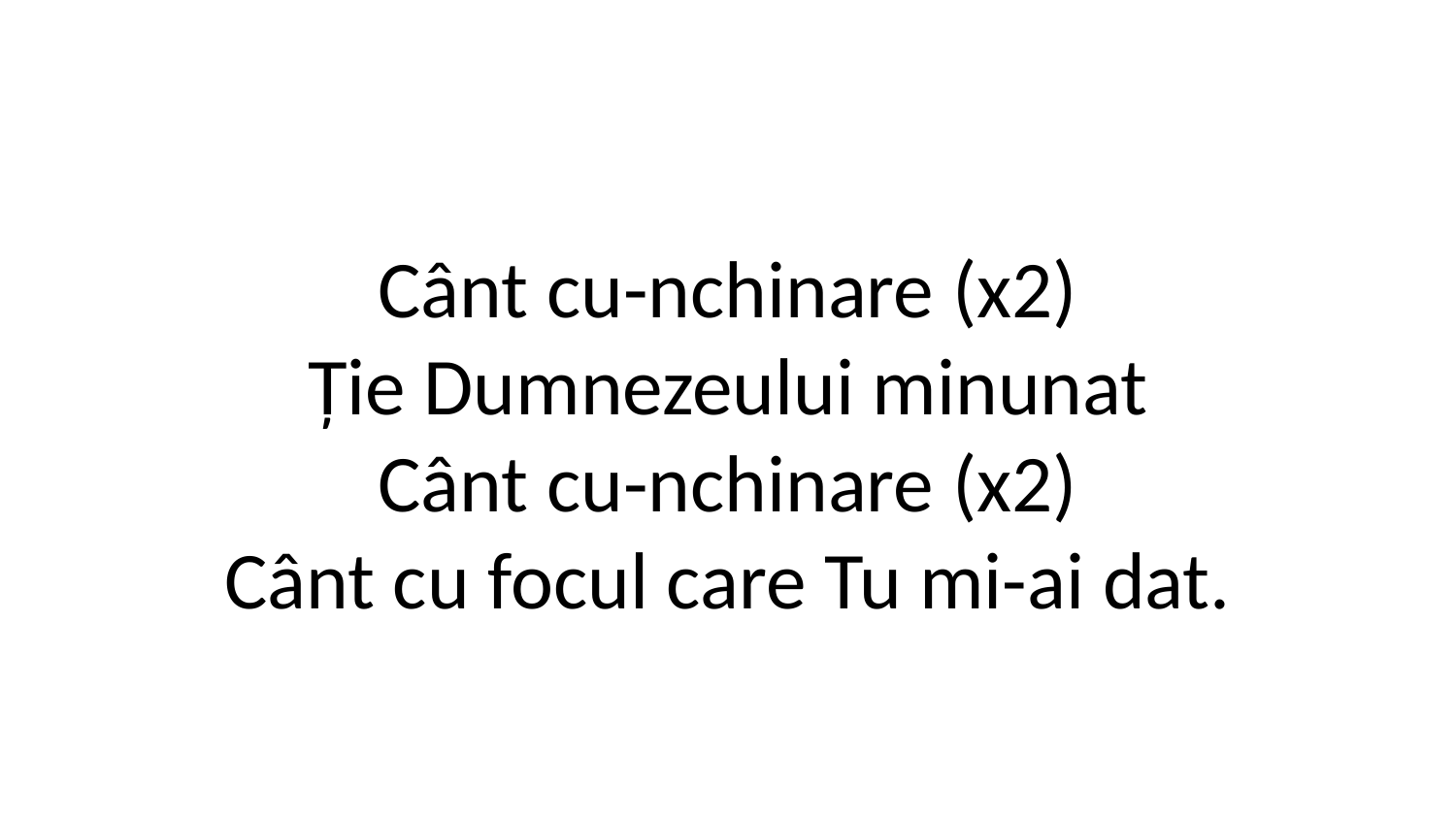

Cânt cu-nchinare (x2)
Ție Dumnezeului minunat
Cânt cu-nchinare (x2)
Cânt cu focul care Tu mi-ai dat.